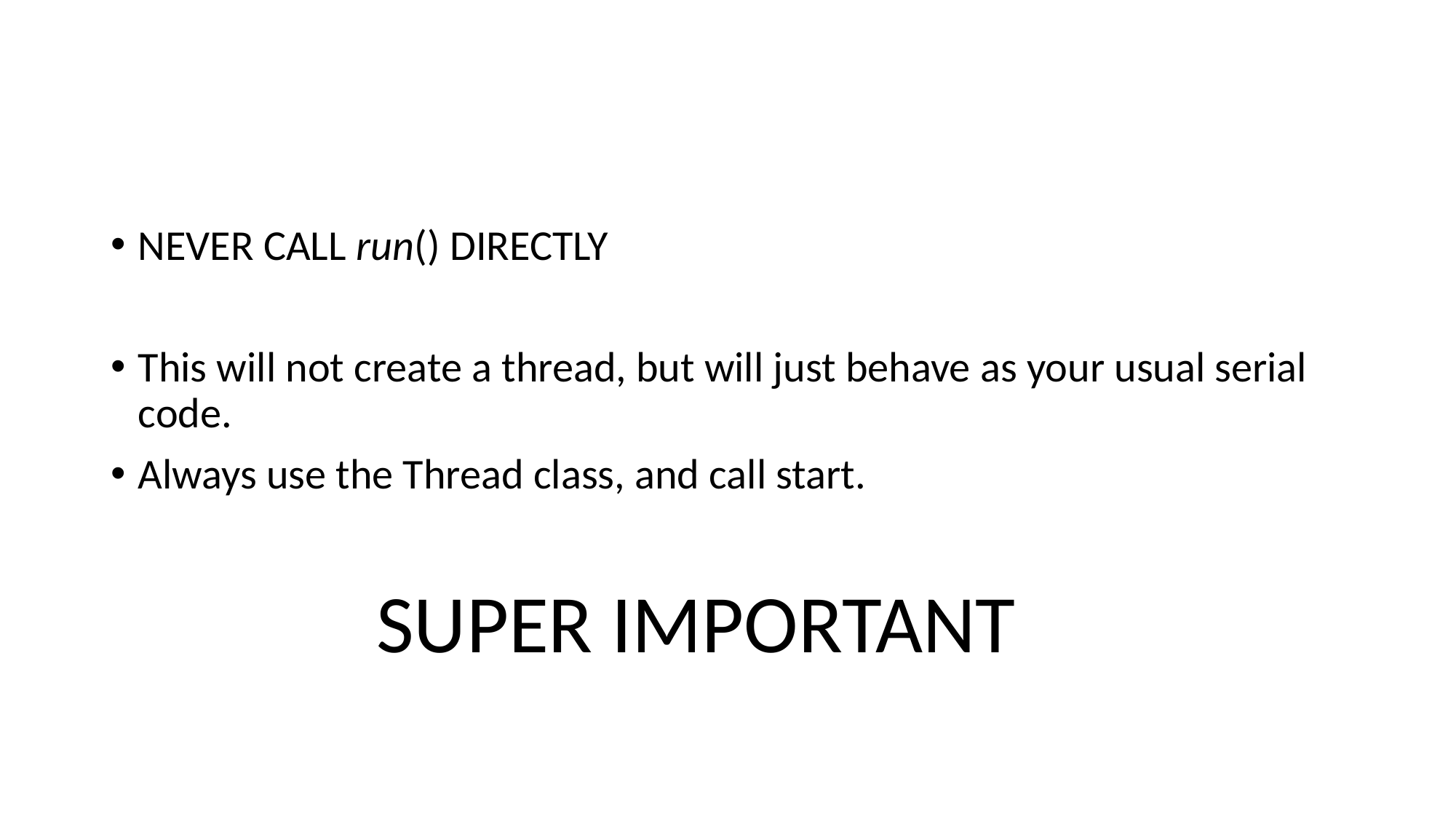

#
NEVER CALL run() DIRECTLY

This will not create a thread, but will just behave as your usual serial code.
Always use the Thread class, and call start.
SUPER IMPORTANT